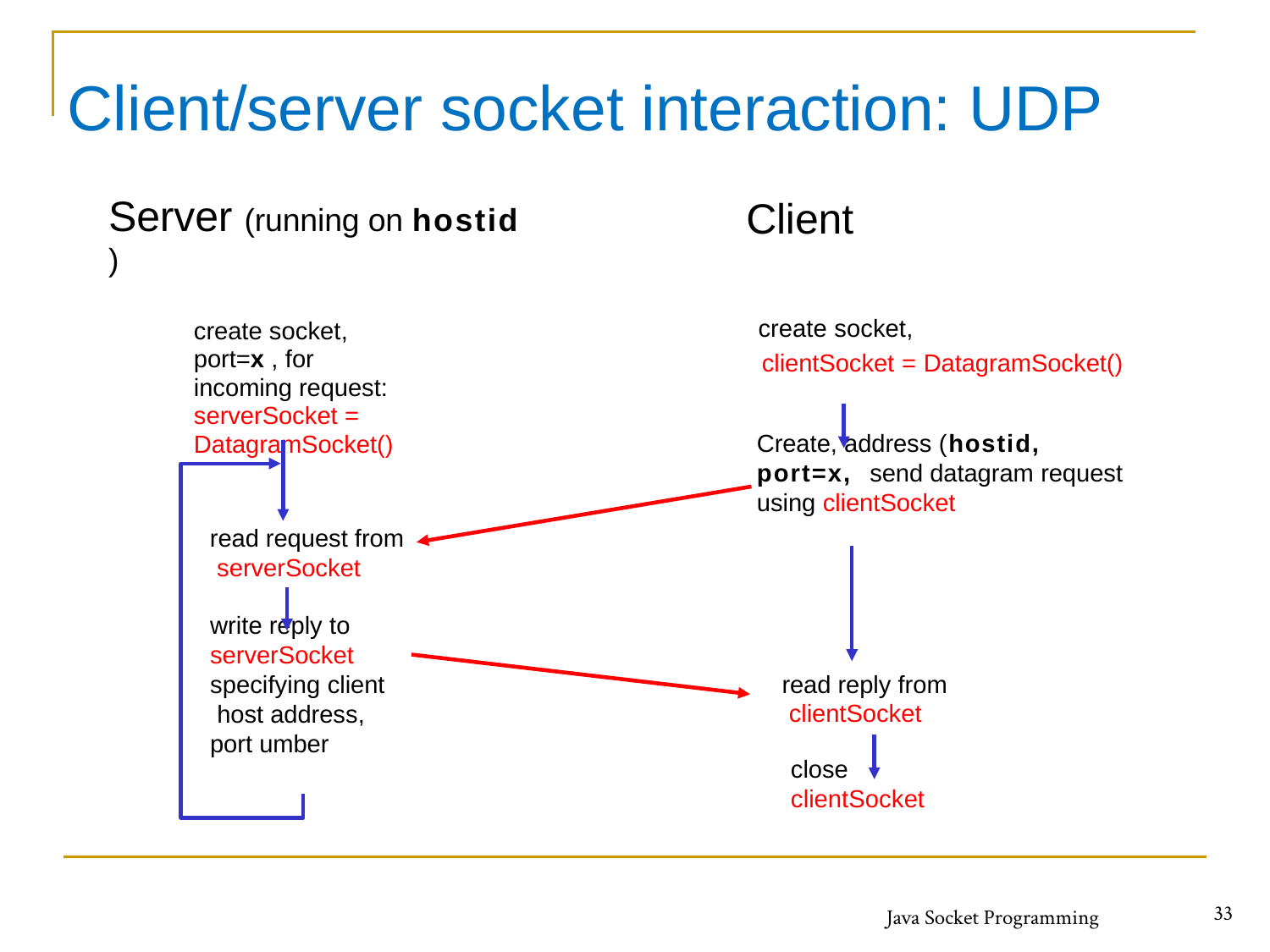

# Client/server socket interaction: UDP
Server (running on hostid )

create socket,  port=x , for  incoming request:  serverSocket =  DatagramSocket()
Client
create socket,
clientSocket = DatagramSocket()

Create, address (hostid, port=x,  send datagram request
using clientSocket

read request from  serverSocket

write reply to  serverSocket  specifying client  host address,  port umber

read reply from  clientSocket
close  clientSocket

Java Socket Programming
33